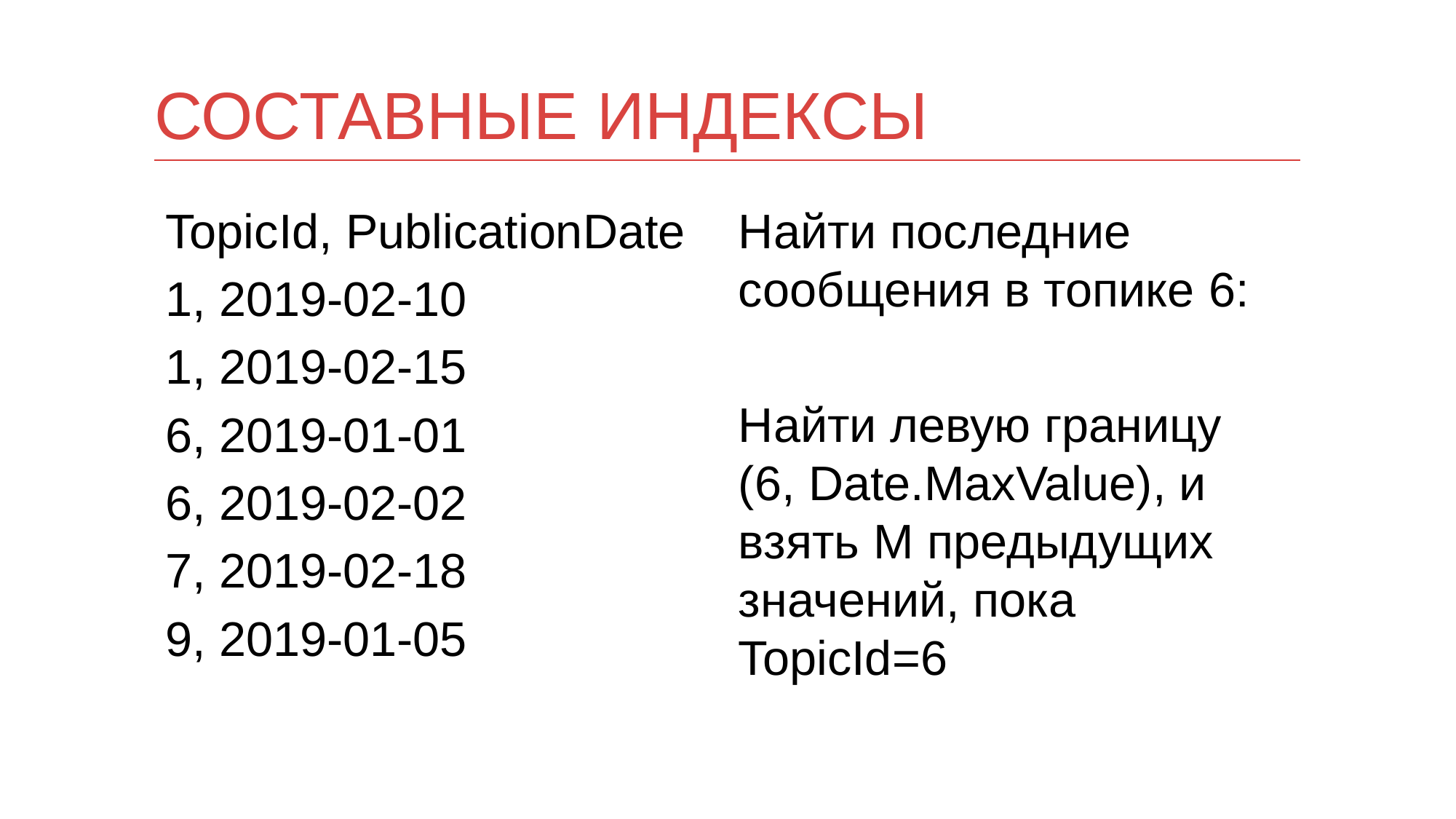

# Составные индексы
TopicId, PublicationDate
1, 2019-02-10
1, 2019-02-15
6, 2019-01-01
6, 2019-02-02
7, 2019-02-18
9, 2019-01-05

Найти последние сообщения в топике 6:

Найти левую границу
(6, Date.MaxValue), и взять M предыдущих значений, пока TopicId=6